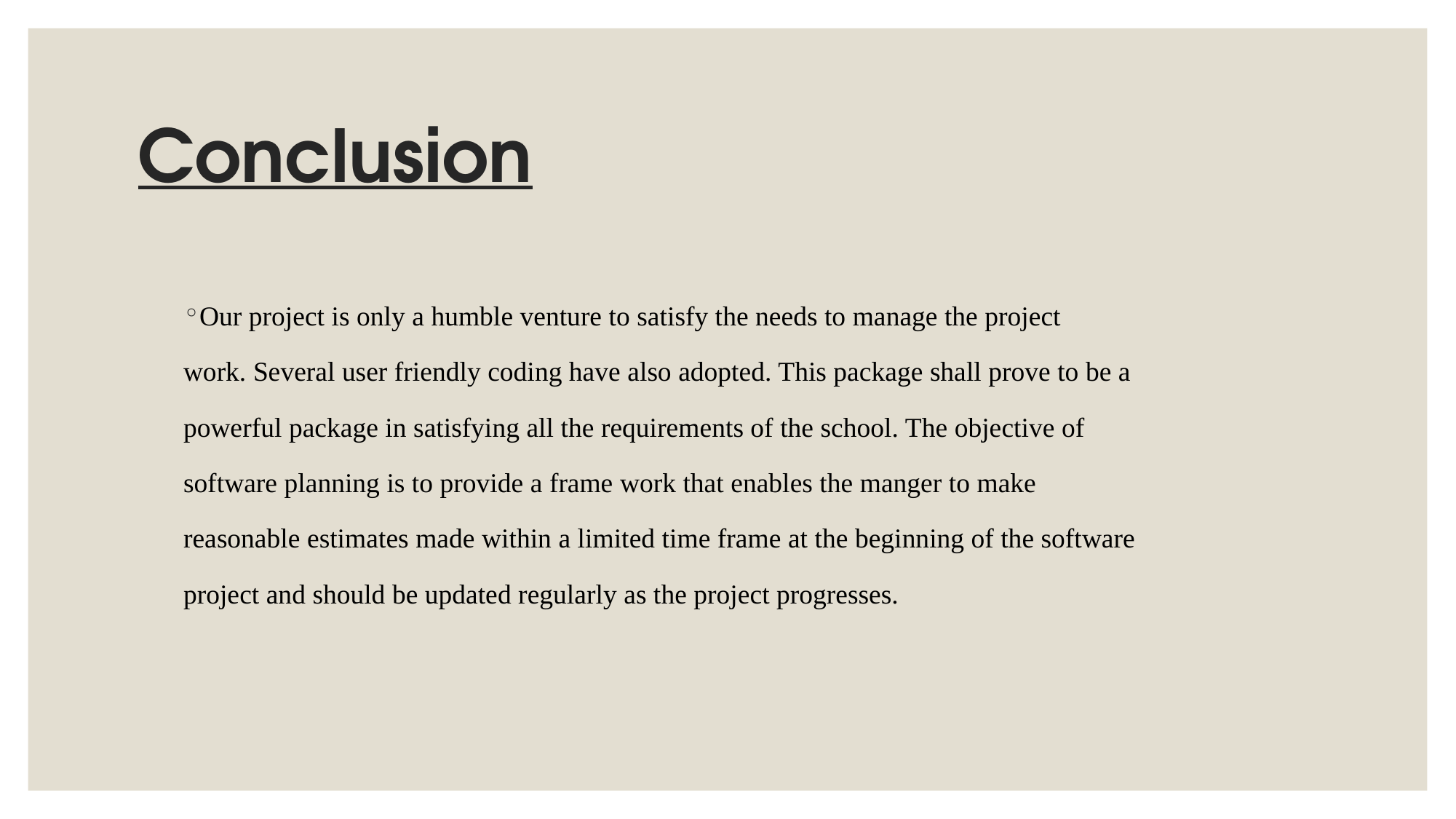

# Conclusion
Our project is only a humble venture to satisfy the needs to manage the project
work. Several user friendly coding have also adopted. This package shall prove to be a
powerful package in satisfying all the requirements of the school. The objective of
software planning is to provide a frame work that enables the manger to make
reasonable estimates made within a limited time frame at the beginning of the software
project and should be updated regularly as the project progresses.